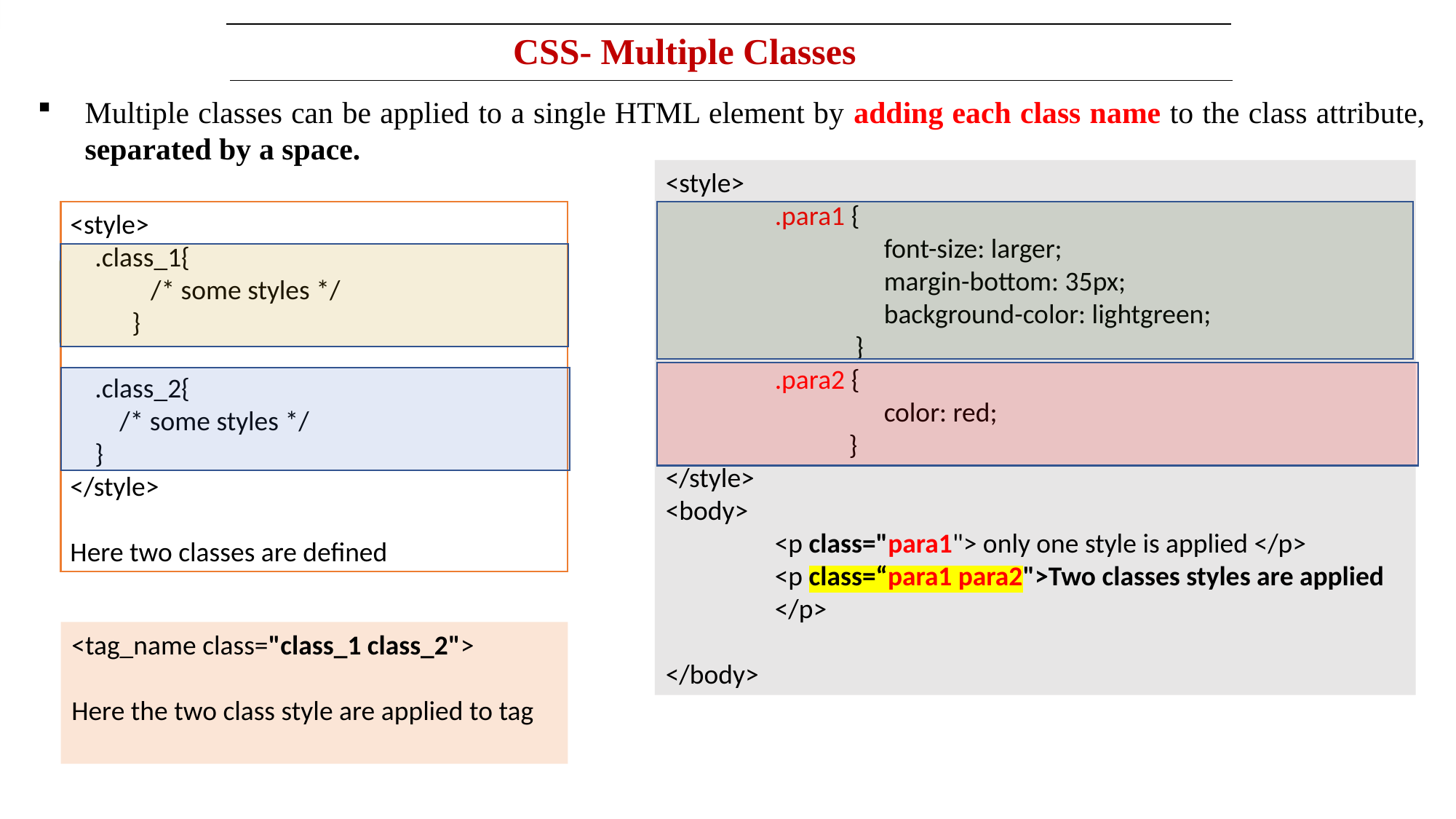

CSS- Multiple Classes

Multiple classes can be applied to a single HTML element by adding each class name to the class attribute, separated by a space.

<style>
	.para1 {
		font-size: larger;
		margin-bottom: 35px;
		background-color: lightgreen;
	             }
	.para2 {
		color: red;
	            }
</style>
<body>
	<p class="para1"> only one style is applied </p>
	<p class=“para1 para2">Two classes styles are applied
	</p>

</body>
<style>
    .class_1{
             /* some styles */
          }

    .class_2{
        /* some styles */
    }
</style>

Here two classes are defined

<tag_name class="class_1 class_2">

Here the two class style are applied to tag